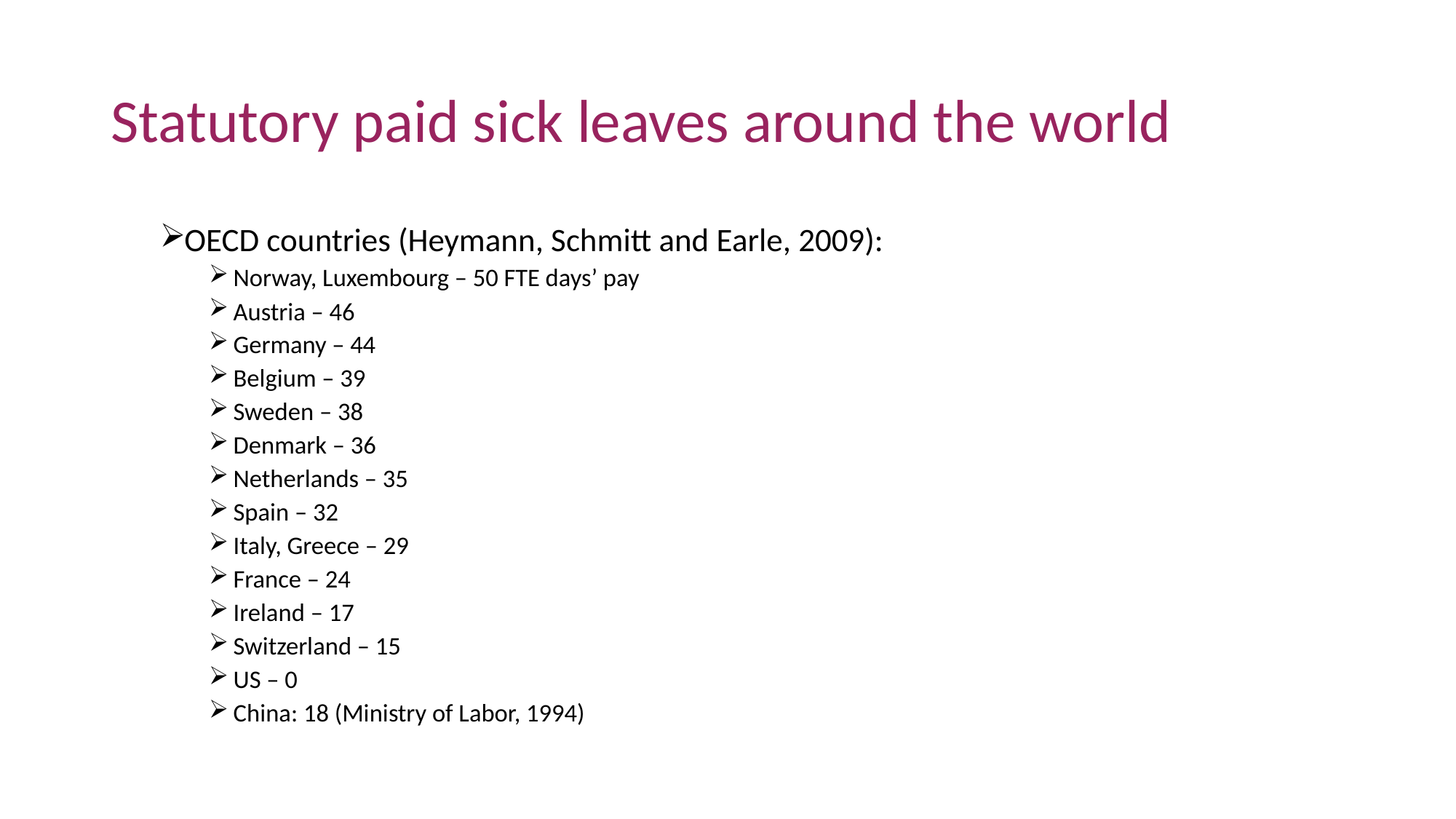

# Statutory paid sick leaves around the world
OECD countries (Heymann, Schmitt and Earle, 2009):
Norway, Luxembourg – 50 FTE days’ pay
Austria – 46
Germany – 44
Belgium – 39
Sweden – 38
Denmark – 36
Netherlands – 35
Spain – 32
Italy, Greece – 29
France – 24
Ireland – 17
Switzerland – 15
US – 0
China: 18 (Ministry of Labor, 1994)